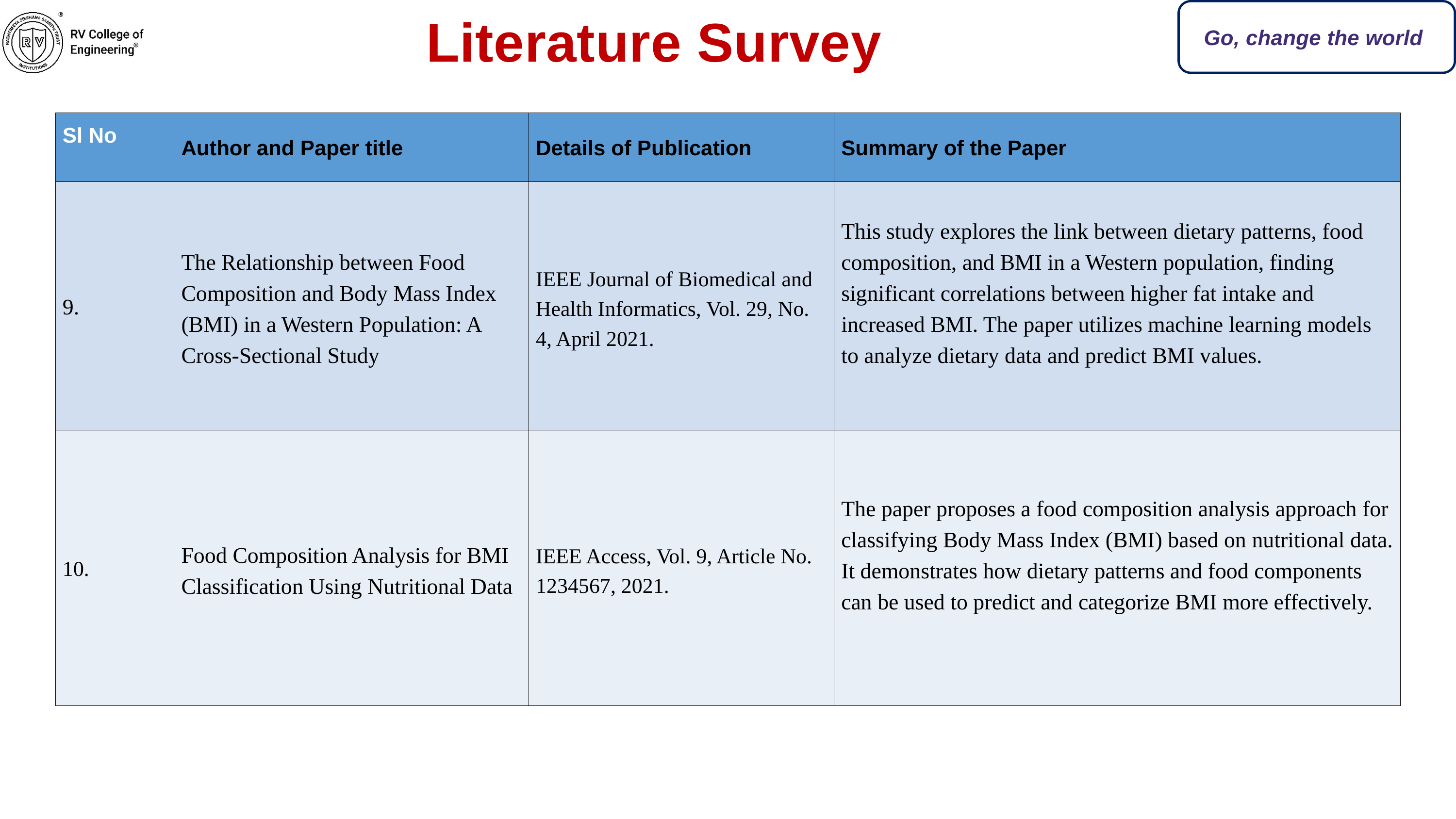

Literature Survey
Go, change the world
| Sl No | Author and Paper title | Details of Publication | Summary of the Paper |
| --- | --- | --- | --- |
| 9. | The Relationship between Food Composition and Body Mass Index (BMI) in a Western Population: A Cross-Sectional Study | IEEE Journal of Biomedical and Health Informatics, Vol. 29, No. 4, April 2021. | This study explores the link between dietary patterns, food composition, and BMI in a Western population, finding significant correlations between higher fat intake and increased BMI. The paper utilizes machine learning models to analyze dietary data and predict BMI values. |
| 10. | Food Composition Analysis for BMI Classification Using Nutritional Data | IEEE Access, Vol. 9, Article No. 1234567, 2021. | The paper proposes a food composition analysis approach for classifying Body Mass Index (BMI) based on nutritional data. It demonstrates how dietary patterns and food components can be used to predict and categorize BMI more effectively. |